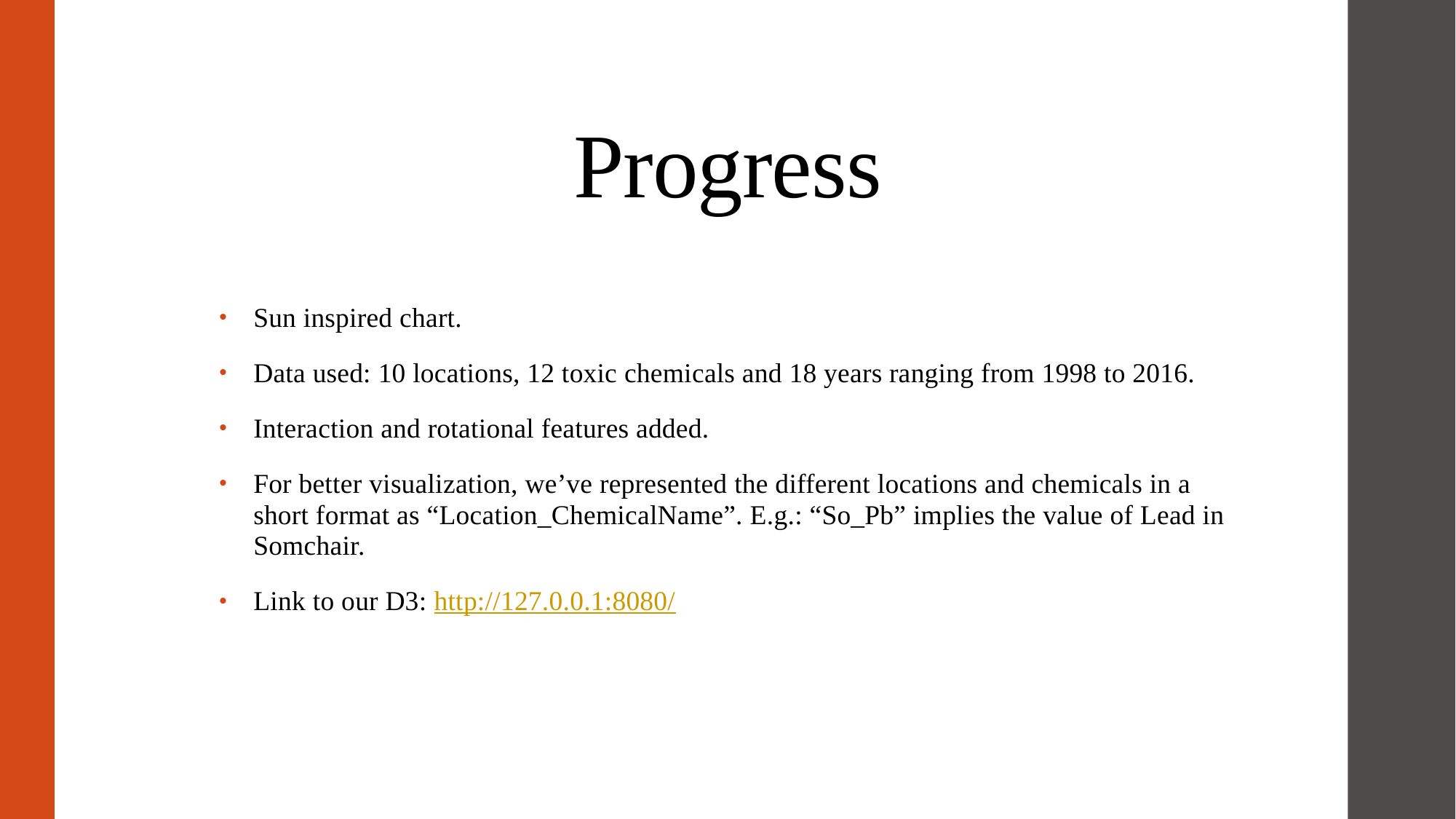

# Progress
Sun inspired chart.
Data used: 10 locations, 12 toxic chemicals and 18 years ranging from 1998 to 2016.
Interaction and rotational features added.
For better visualization, we’ve represented the different locations and chemicals in a short format as “Location_ChemicalName”. E.g.: “So_Pb” implies the value of Lead in Somchair.
Link to our D3: http://127.0.0.1:8080/